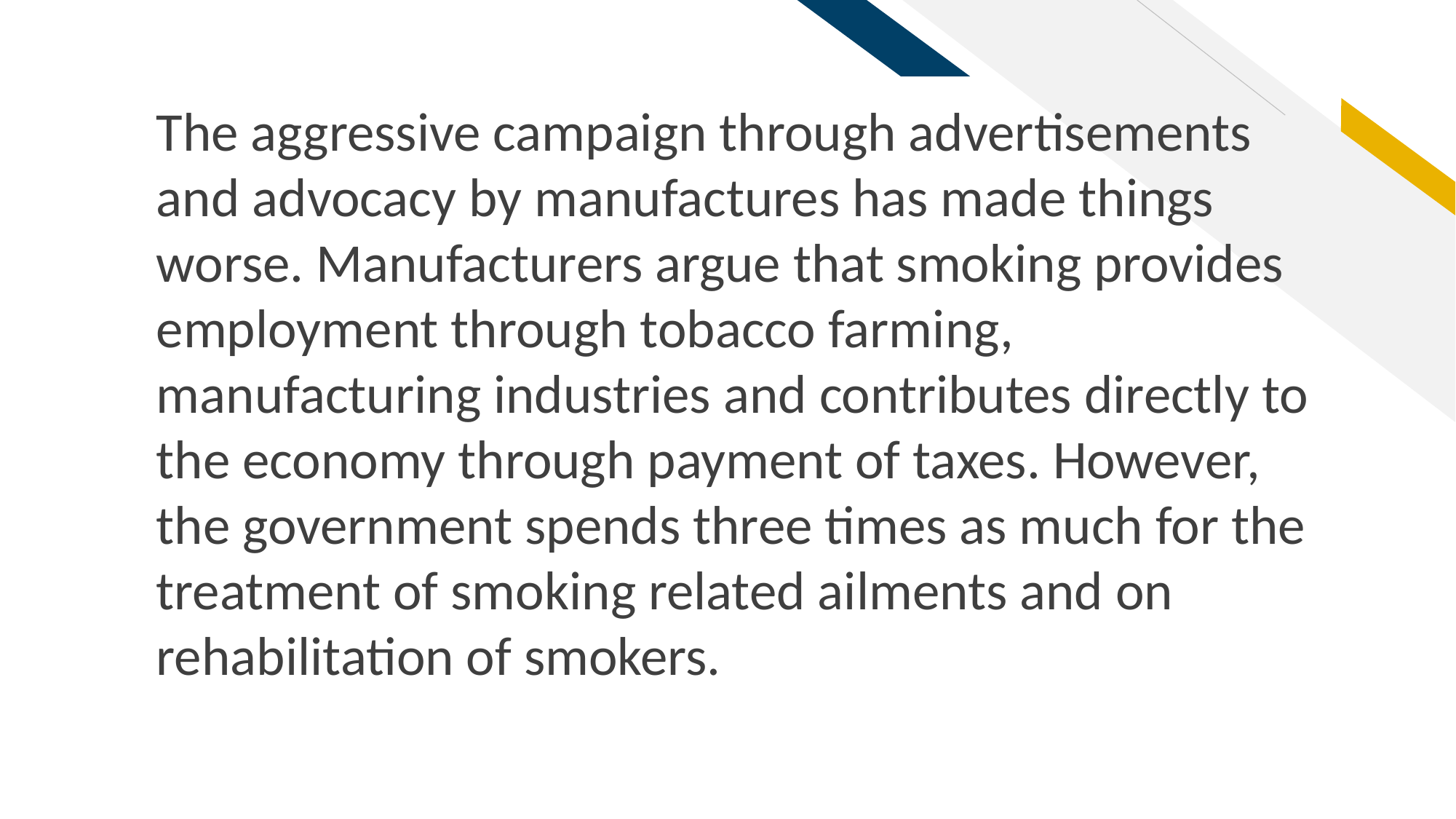

The aggressive campaign through advertisements and advocacy by manufactures has made things worse. Manufacturers argue that smoking provides employment through tobacco farming, manufacturing industries and contributes directly to the economy through payment of taxes. However, the government spends three times as much for the treatment of smoking related ailments and on rehabilitation of smokers.